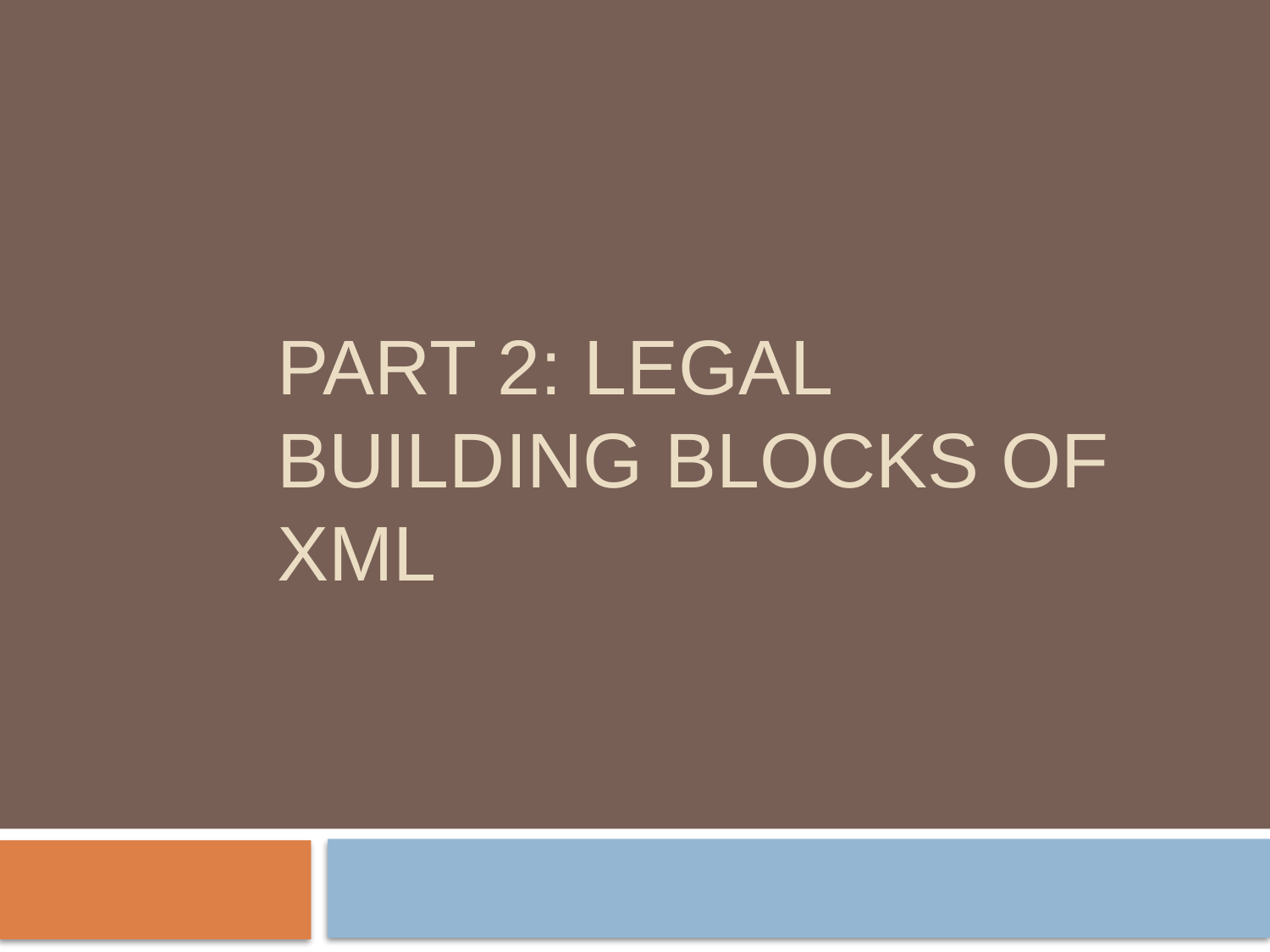

# Part 2: Legal Building Blocks of XML